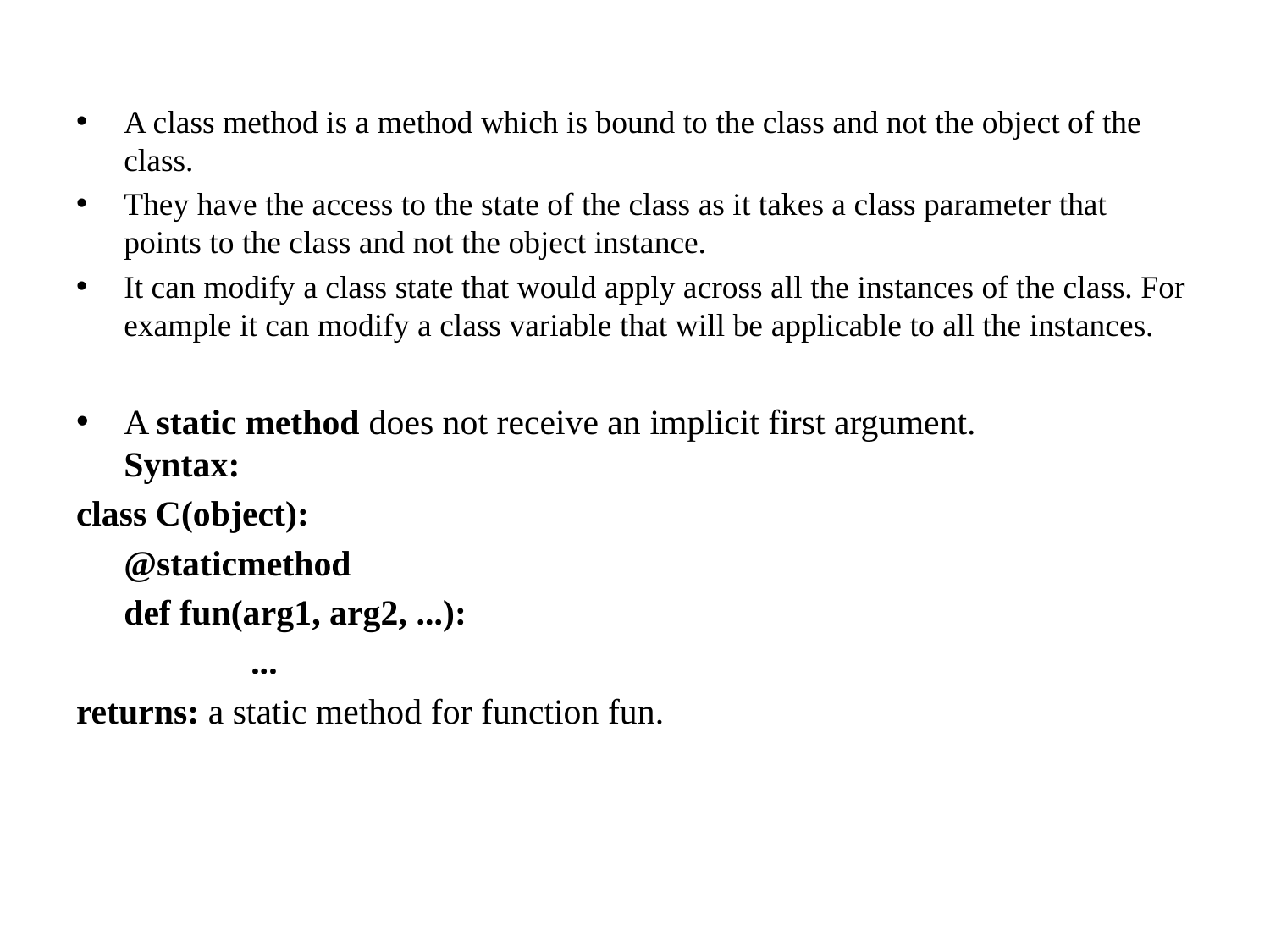

A class method is a method which is bound to the class and not the object of the class.
They have the access to the state of the class as it takes a class parameter that points to the class and not the object instance.
It can modify a class state that would apply across all the instances of the class. For example it can modify a class variable that will be applicable to all the instances.

A static method does not receive an implicit first argument.
Syntax:
class C(object):
	@staticmethod
	def fun(arg1, arg2, ...):
 		...
returns: a static method for function fun.